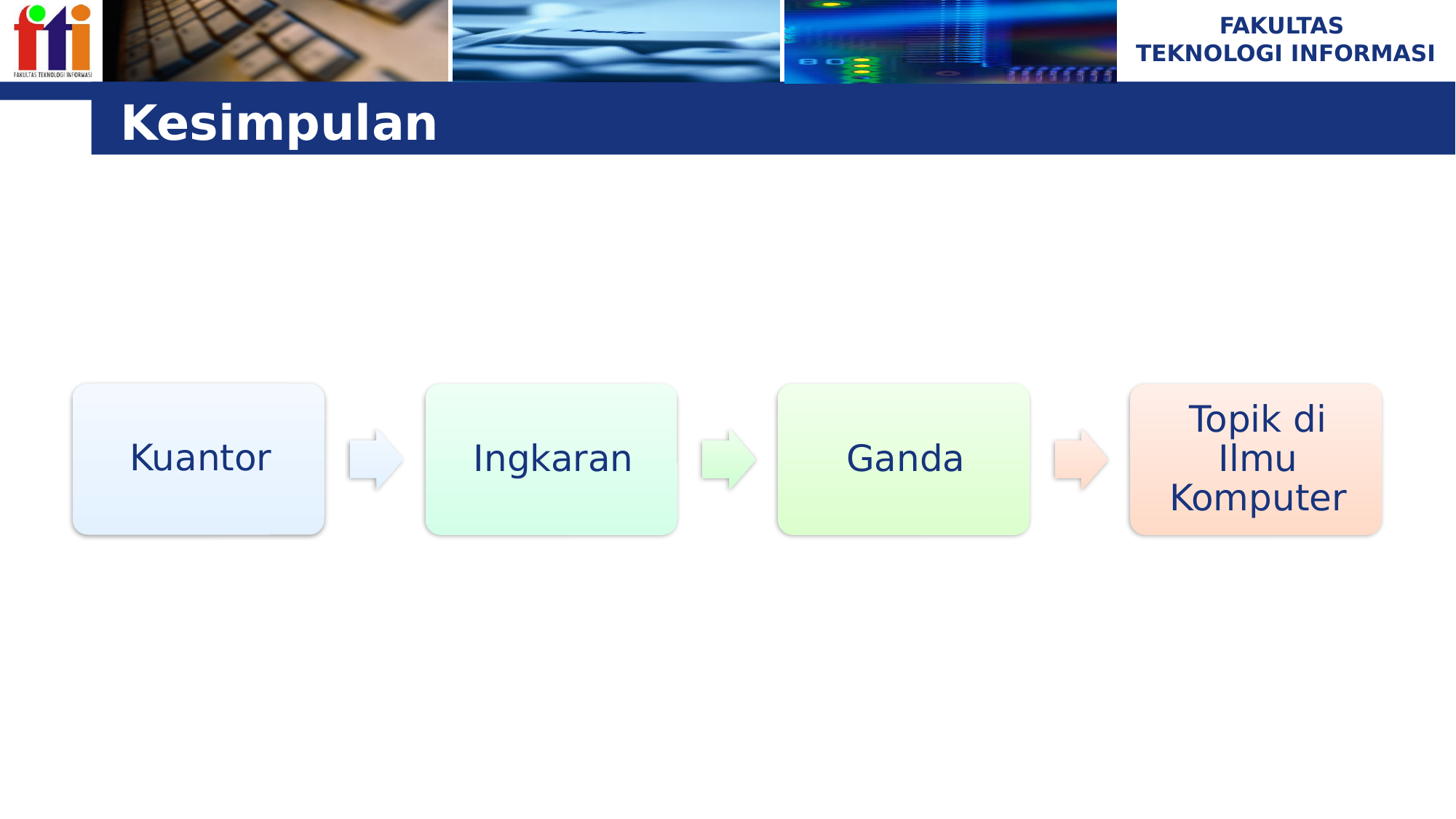

# Kesimpulan
Kuantor

Ingkaran

Ganda

Topik di Ilmu Komputer